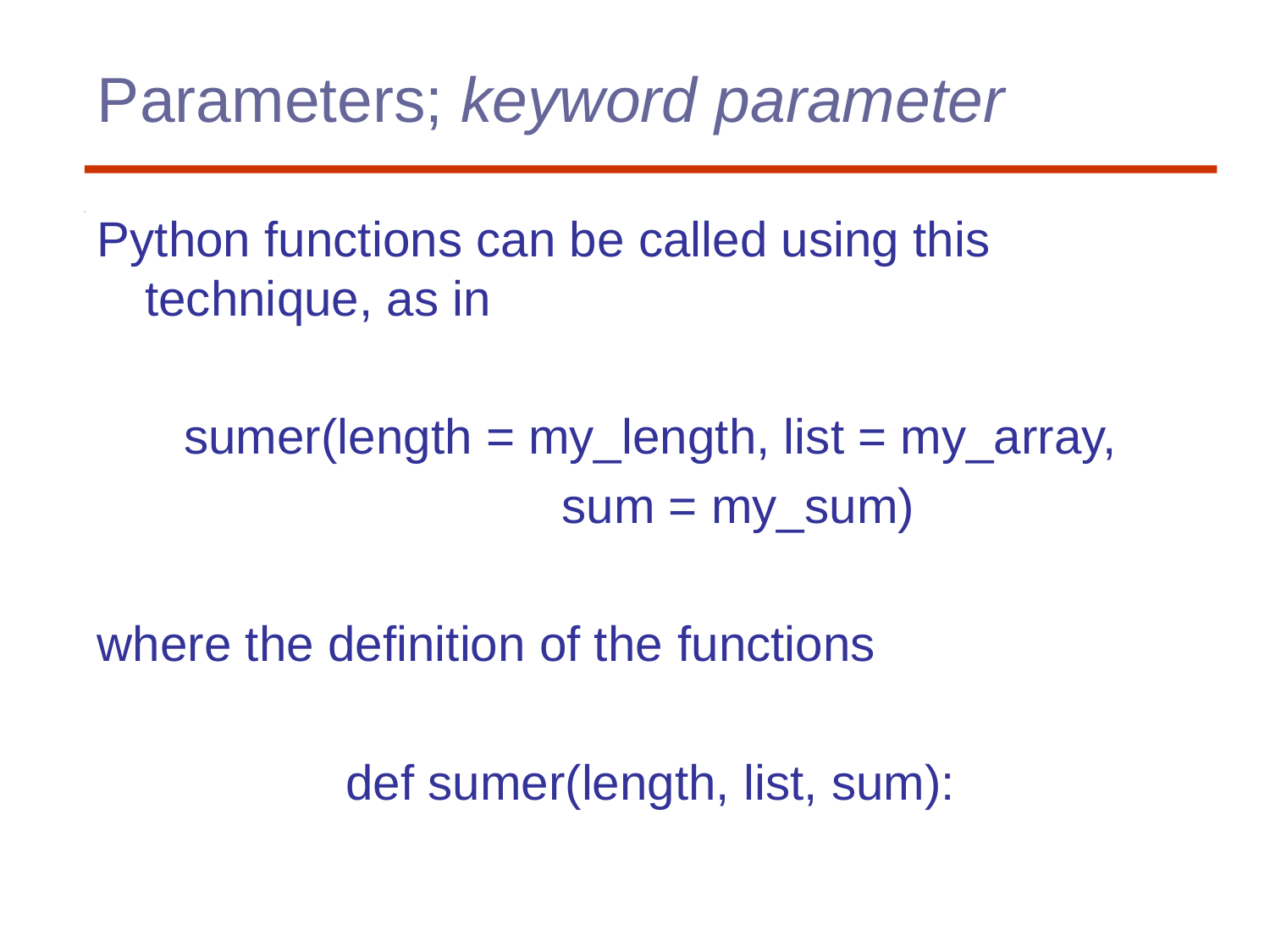

# Parameters; keyword parameter
Python functions can be called using this technique, as in

sumer(length = my_length, list = my_array,
		sum = my_sum)

where the definition of the functions

def sumer(length, list, sum):